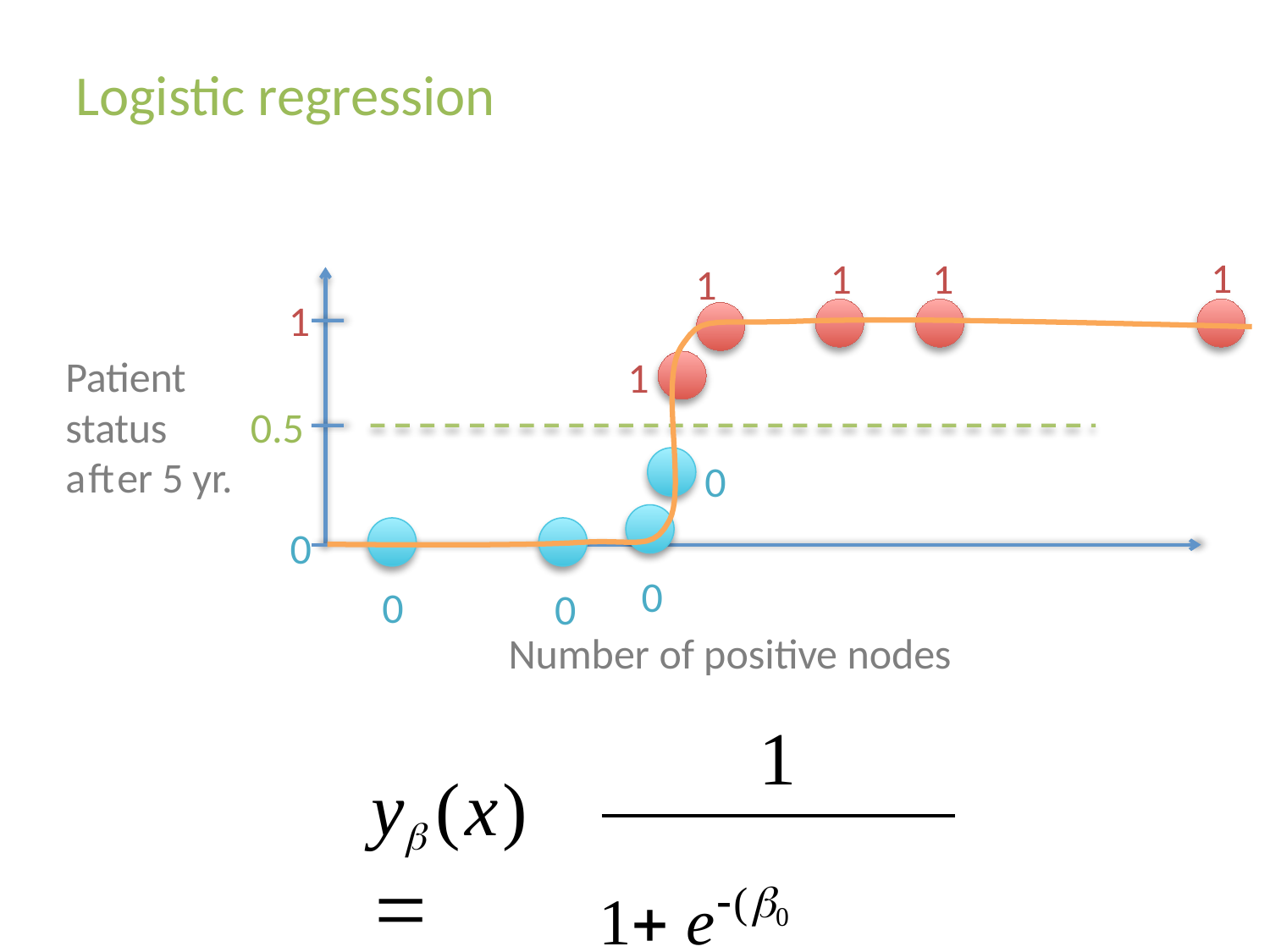

# Logistic regression
1
1	1
1

1

1

Patient status after 5 yr.
0.5

0

0

0
0
0
Number of positive nodes
1
yβ (x) =
1+ e−(β0 +β1x+ε )